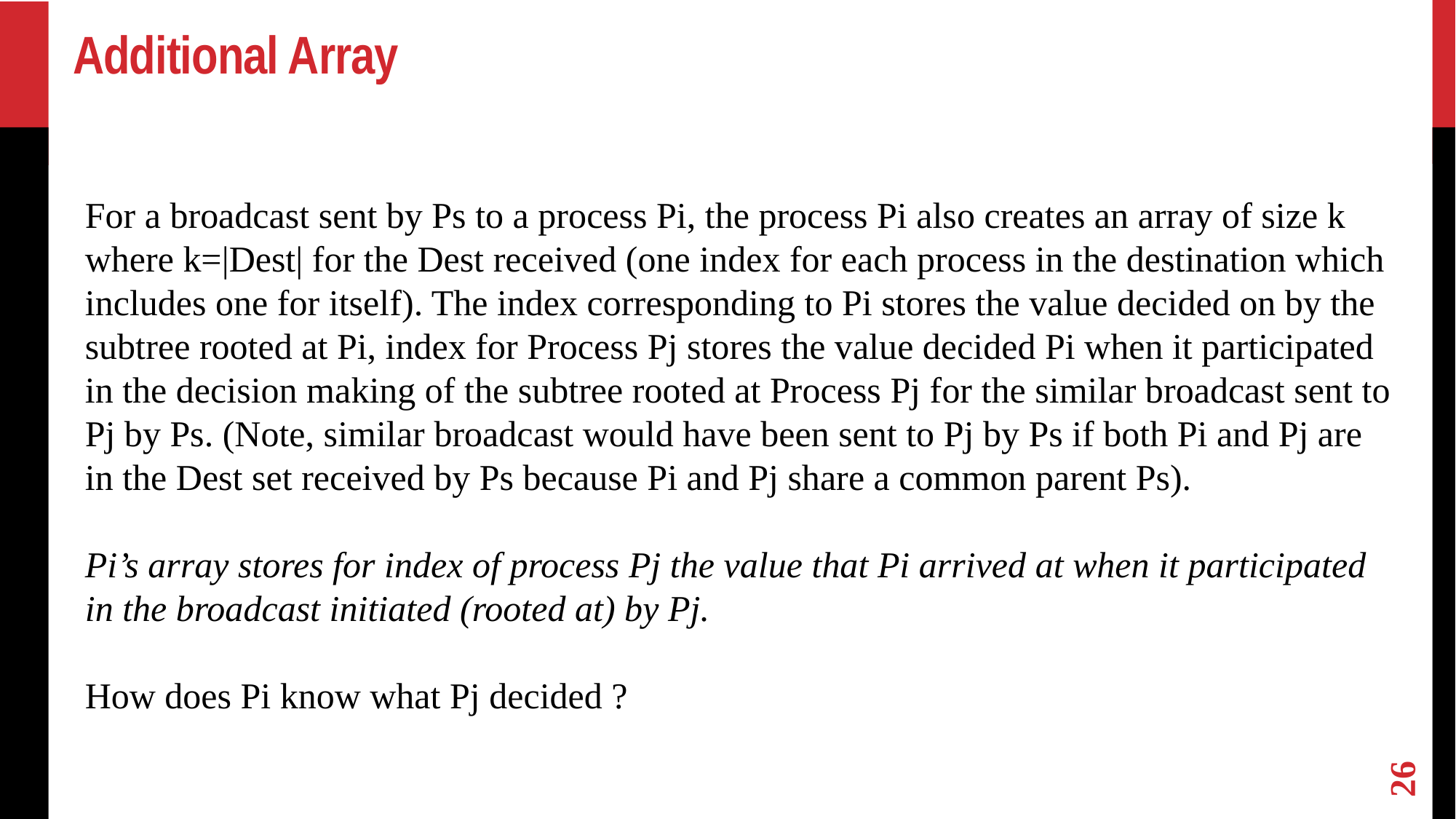

# Additional Array

For a broadcast sent by Ps to a process Pi, the process Pi also creates an array of size k where k=|Dest| for the Dest received (one index for each process in the destination which includes one for itself). The index corresponding to Pi stores the value decided on by the subtree rooted at Pi, index for Process Pj stores the value decided Pi when it participated in the decision making of the subtree rooted at Process Pj for the similar broadcast sent to Pj by Ps. (Note, similar broadcast would have been sent to Pj by Ps if both Pi and Pj are in the Dest set received by Ps because Pi and Pj share a common parent Ps).
Pi’s array stores for index of process Pj the value that Pi arrived at when it participated in the broadcast initiated (rooted at) by Pj.
How does Pi know what Pj decided ?

26